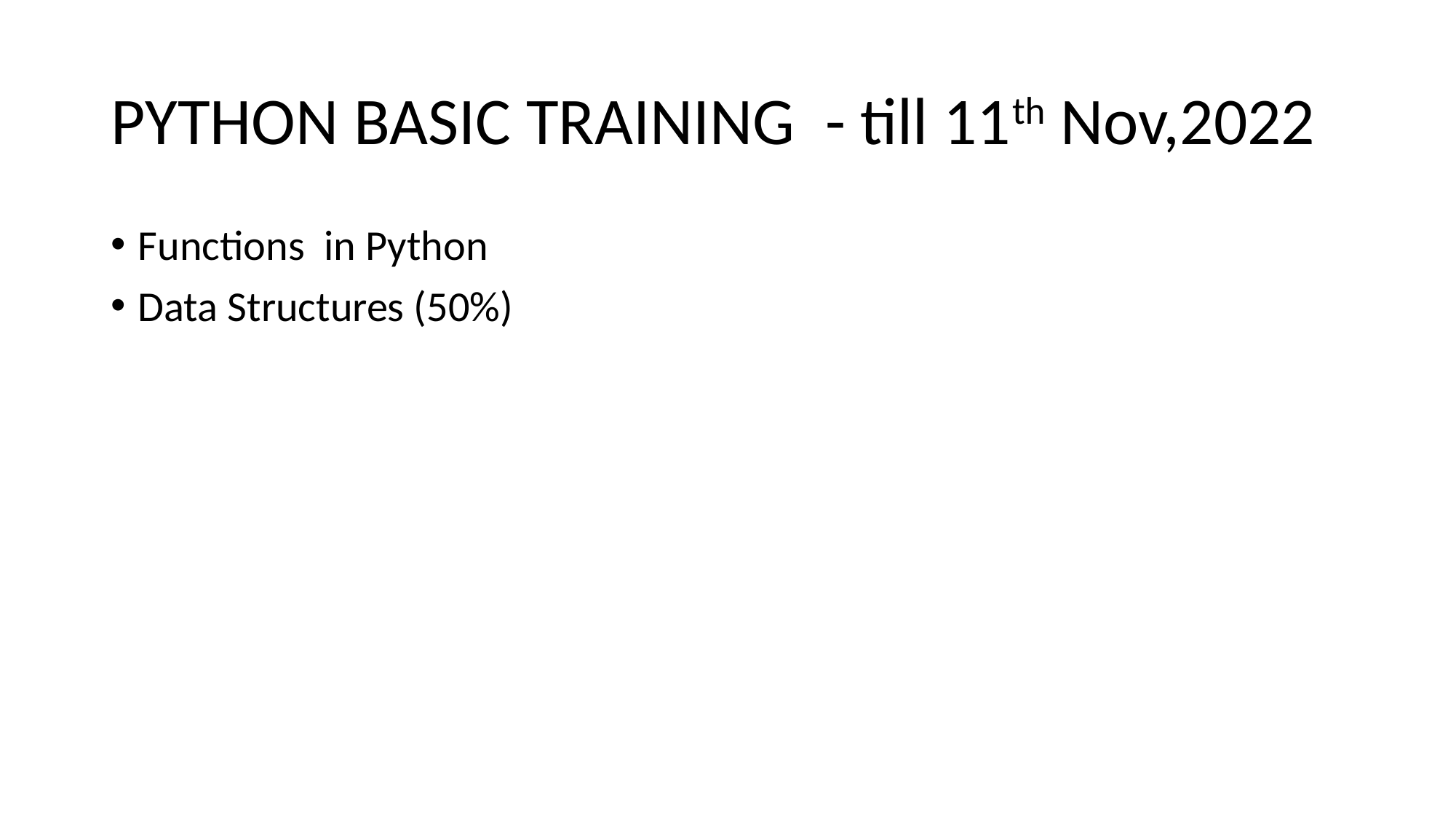

# PYTHON BASIC TRAINING  - till 11th Nov,2022
Functions  in Python
Data Structures (50%)